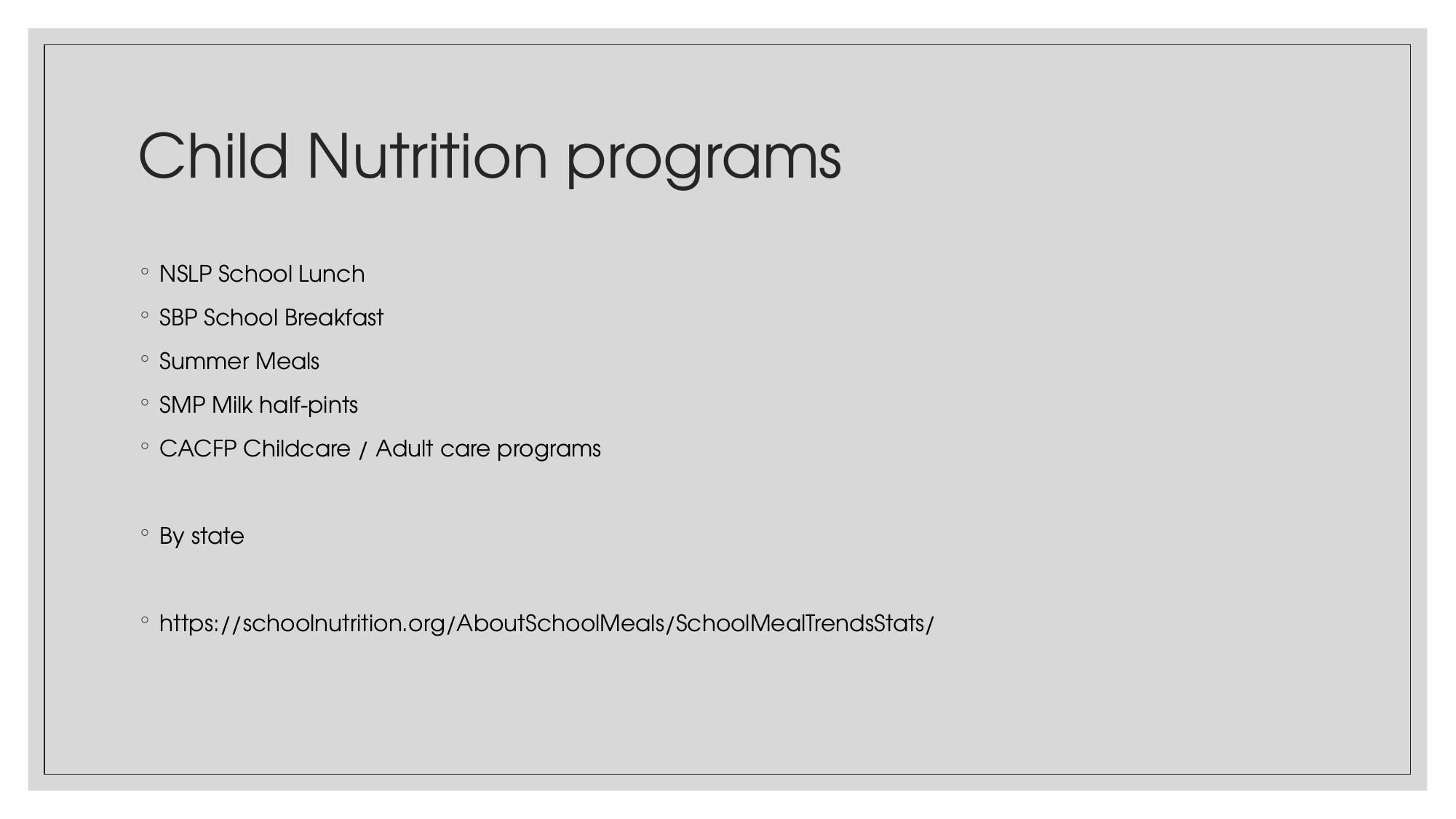

# Child Nutrition programs
NSLP School Lunch
SBP School Breakfast
Summer Meals
SMP Milk half-pints
CACFP Childcare / Adult care programs

By state

https://schoolnutrition.org/AboutSchoolMeals/SchoolMealTrendsStats/